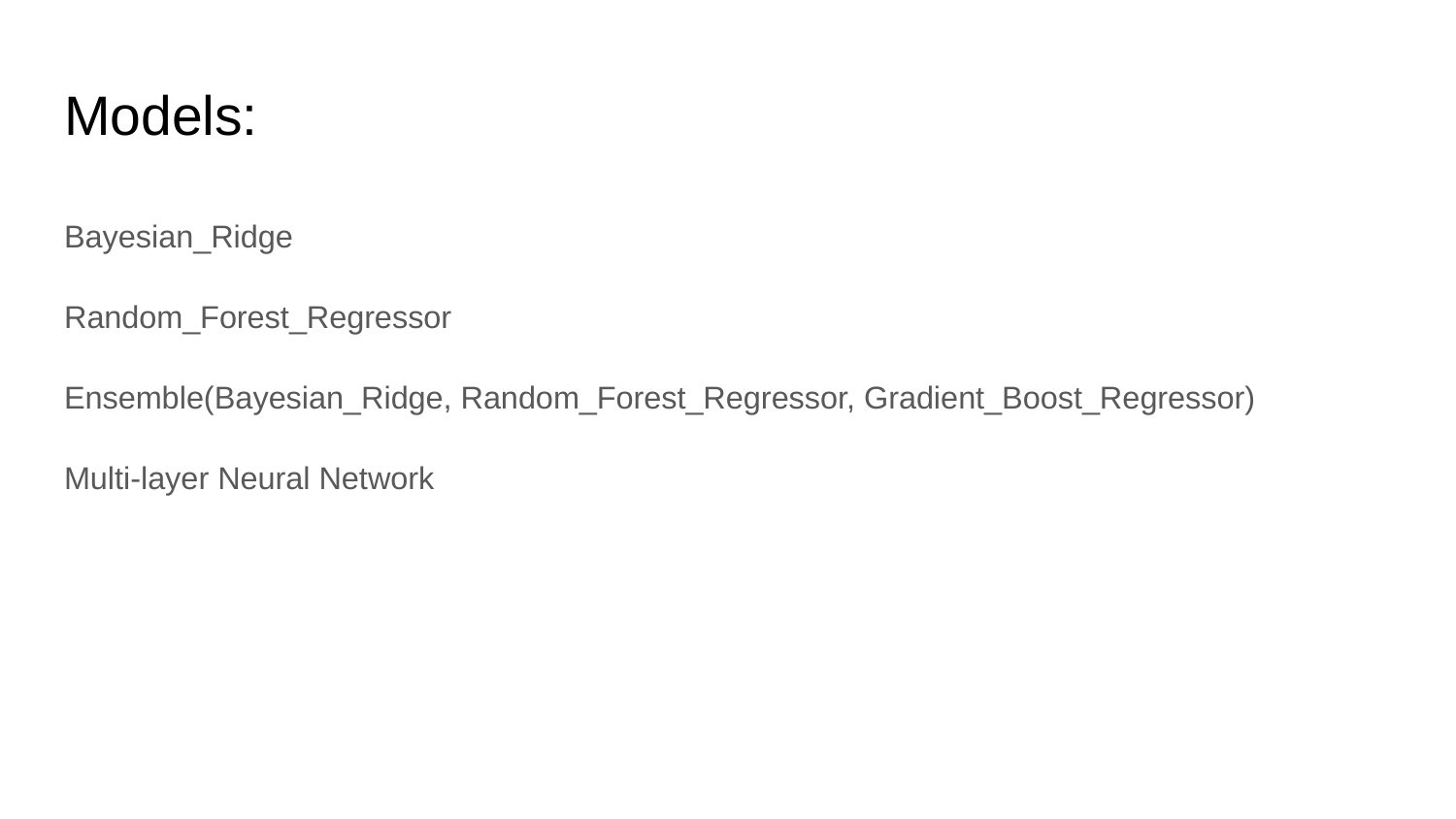

# Models:
Bayesian_Ridge
Random_Forest_Regressor
Ensemble(Bayesian_Ridge, Random_Forest_Regressor, Gradient_Boost_Regressor)
Multi-layer Neural Network